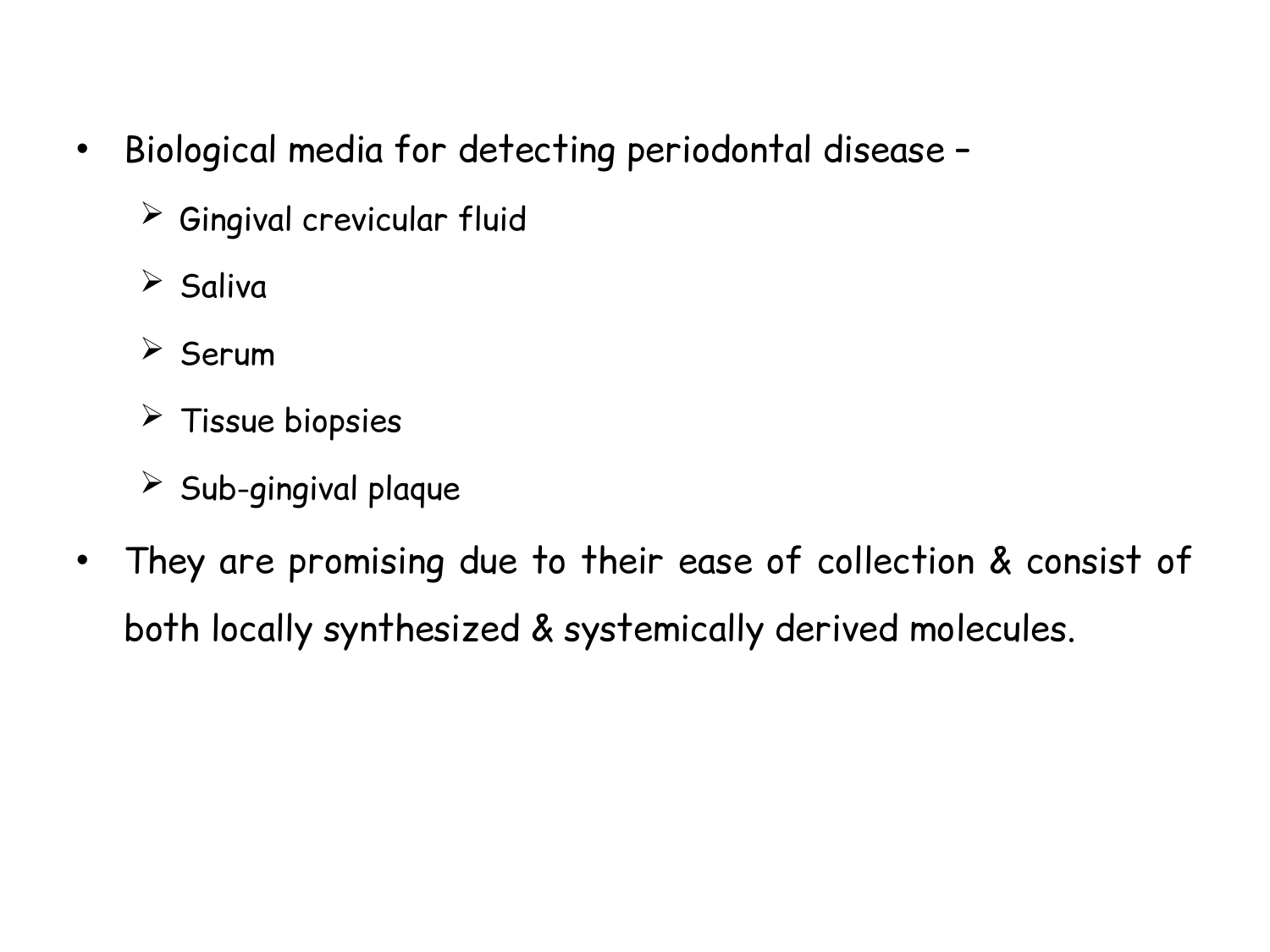

Biological media for detecting periodontal disease –
Gingival crevicular fluid
Saliva
Serum
Tissue biopsies
Sub-gingival plaque
They are promising due to their ease of collection & consist of both locally synthesized & systemically derived molecules.